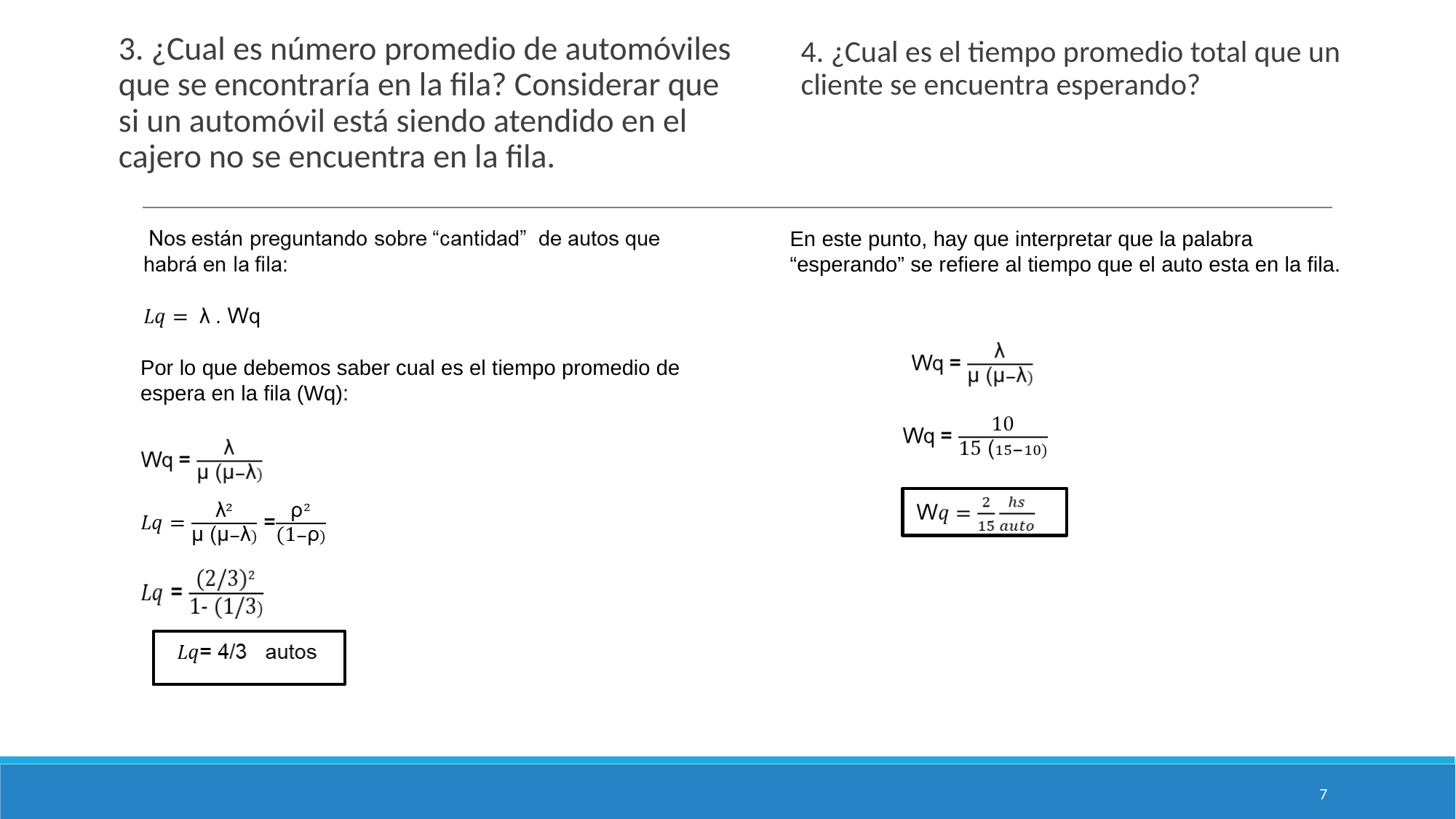

# 3. ¿Cual es número promedio de automóviles que se encontraría en la fila? Considerar que si un automóvil está siendo atendido en el cajero no se encuentra en la fila.
4. ¿Cual es el tiempo promedio total que un cliente se encuentra esperando?
En este punto, hay que interpretar que la palabra “esperando” se refiere al tiempo que el auto esta en la fila.

Por lo que debemos saber cual es el tiempo promedio de espera en la fila (Wq):

7